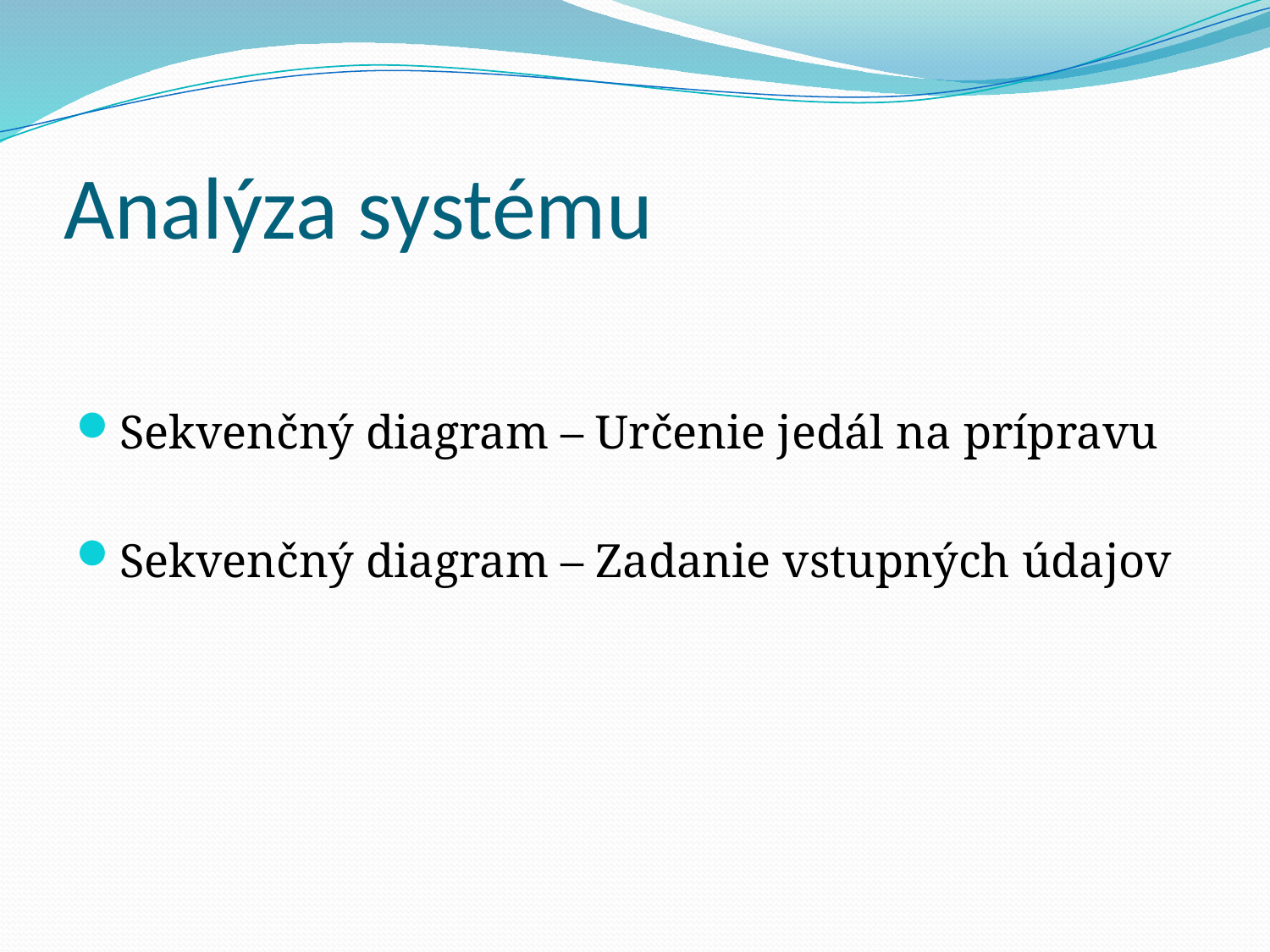

# Analýza systému

Sekvenčný diagram – Určenie jedál na prípravu

Sekvenčný diagram – Zadanie vstupných údajov